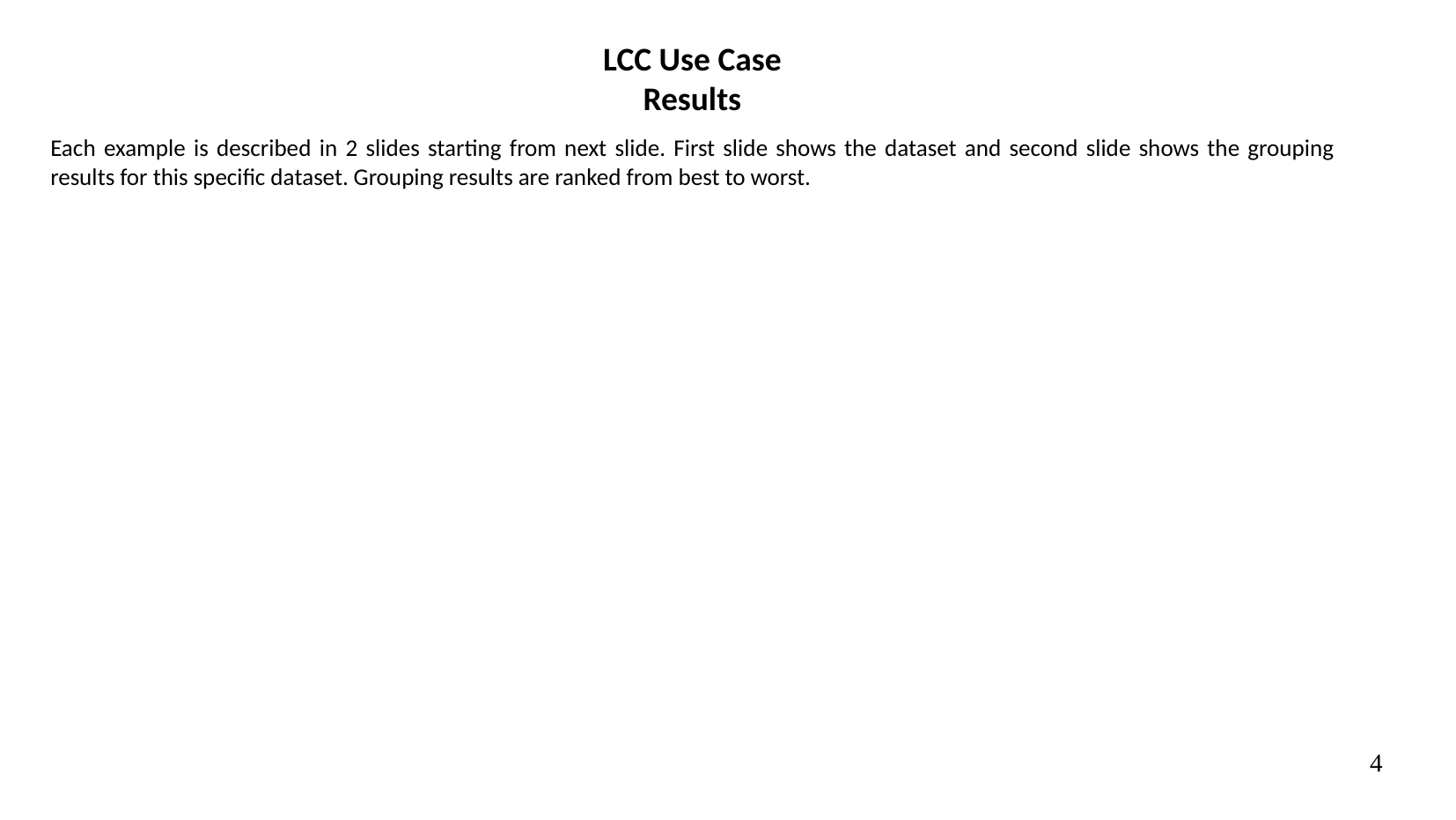

LCC Use Case
Results
Each example is described in 2 slides starting from next slide. First slide shows the dataset and second slide shows the grouping results for this specific dataset. Grouping results are ranked from best to worst.
4